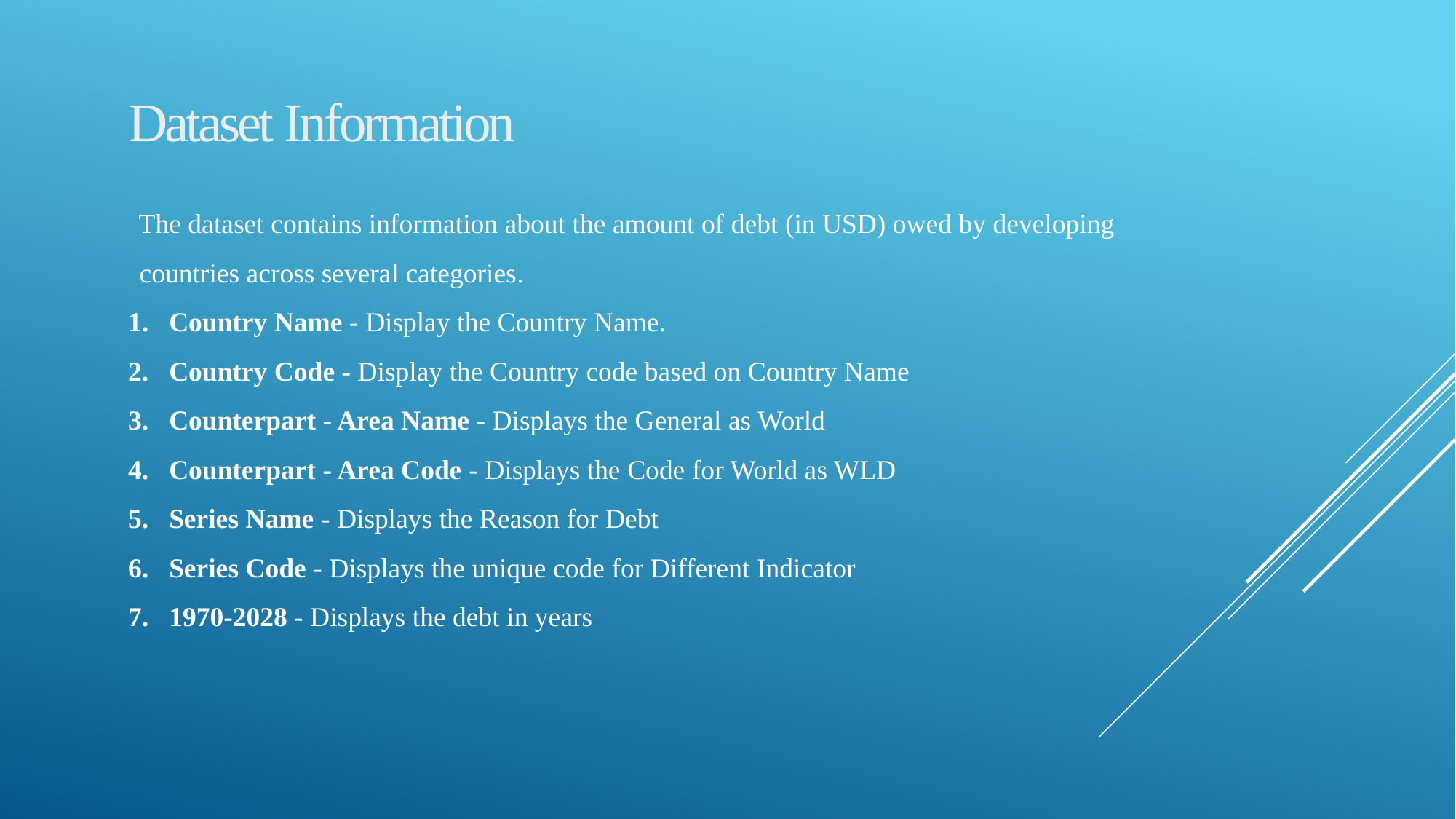

Dataset Information

The dataset contains information about the amount of debt (in USD) owed by developing countries across several categories.
Country Name - Display the Country Name.
Country Code - Display the Country code based on Country Name
Counterpart - Area Name - Displays the General as World
Counterpart - Area Code - Displays the Code for World as WLD
Series Name - Displays the Reason for Debt
Series Code - Displays the unique code for Different Indicator
1970-2028 - Displays the debt in years